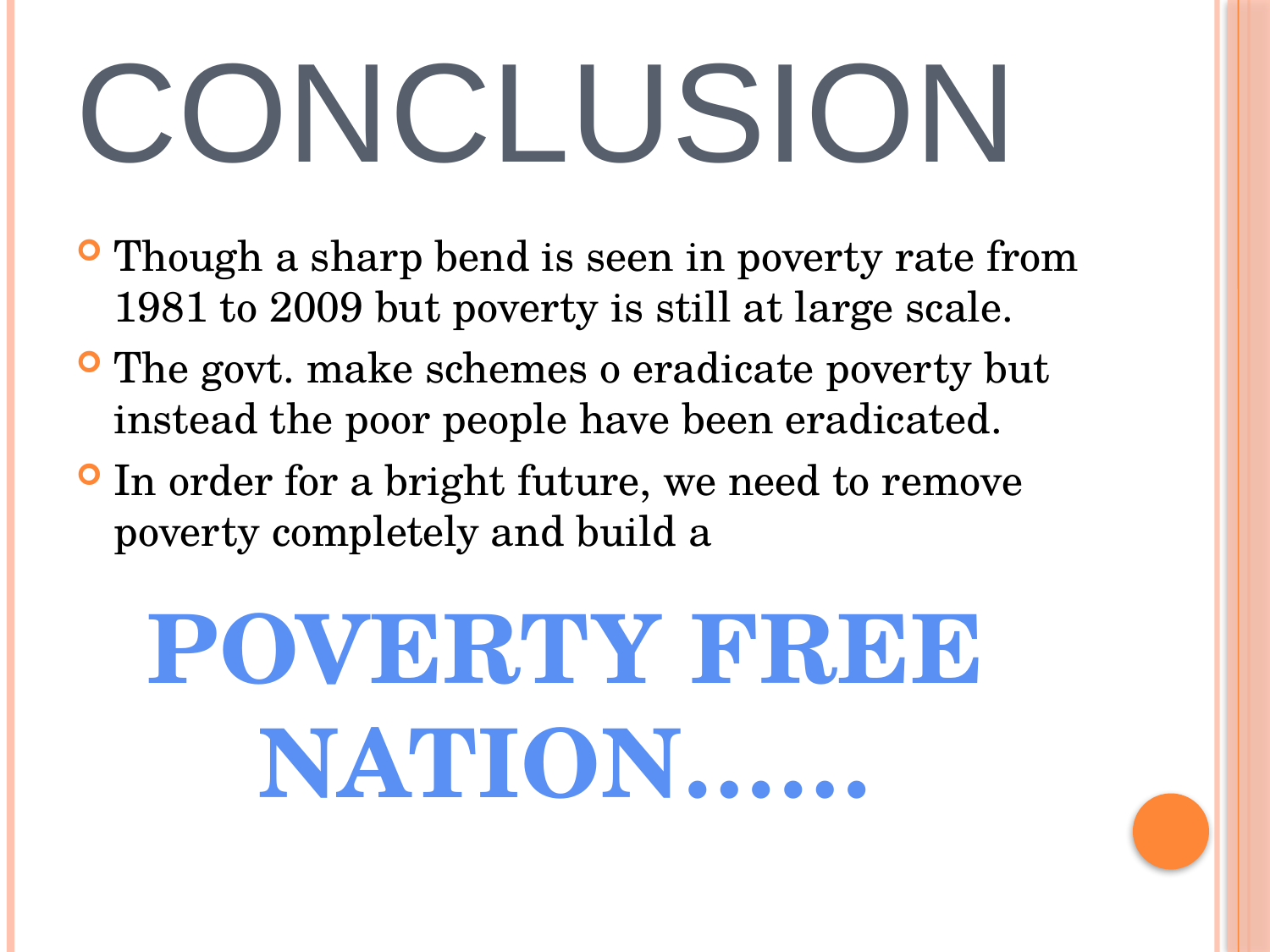

CONCLUSION
Though a sharp bend is seen in poverty rate from 1981 to 2009 but poverty is still at large scale.
The govt. make schemes o eradicate poverty but instead the poor people have been eradicated.
In order for a bright future, we need to remove poverty completely and build a

POVERTY FREE NATION……